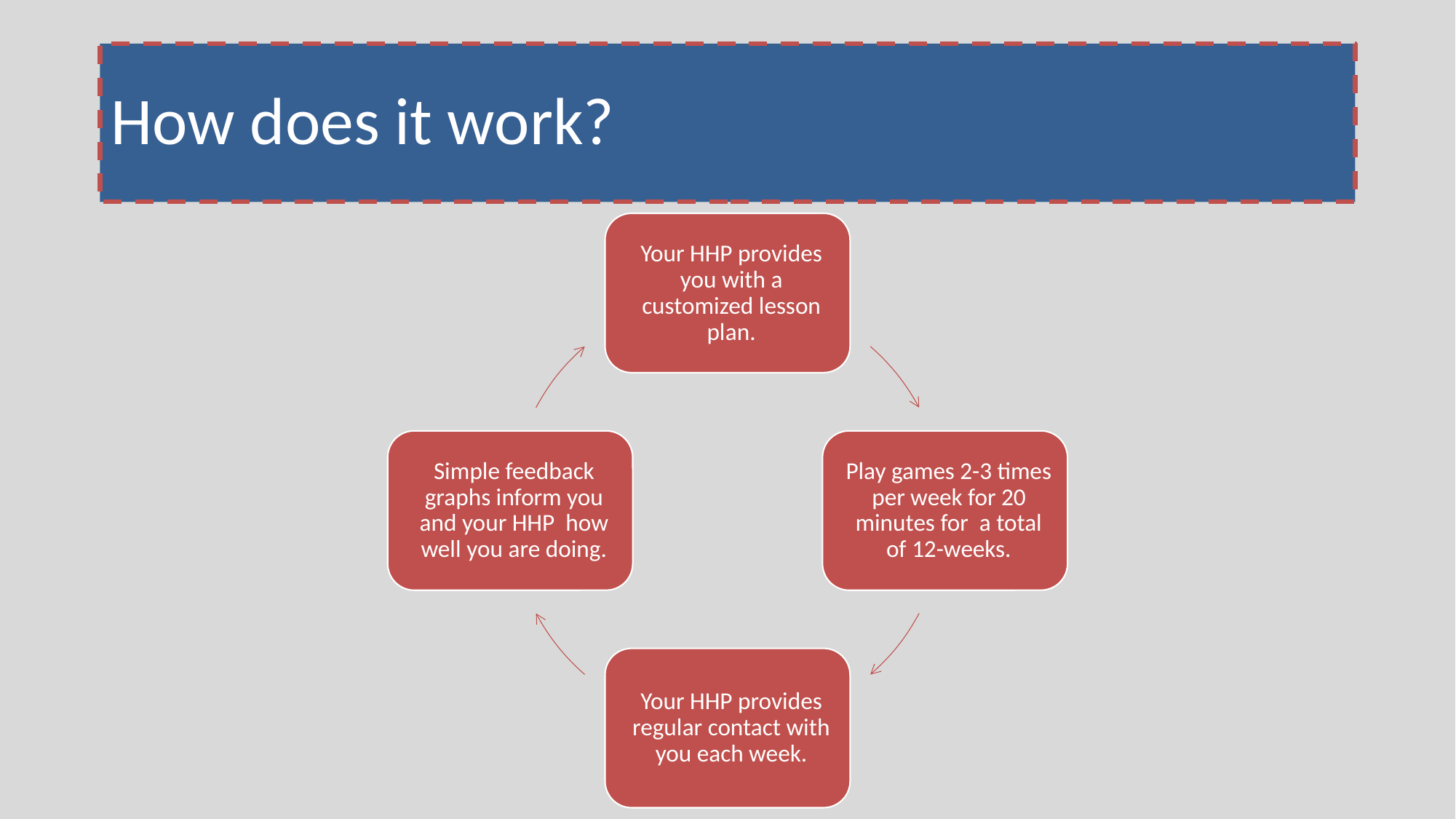

# How does it work?
Your HHP provides you with a customized lesson plan.
Play games 2-3 times per week for 20 minutes for  a total of 12-weeks.
Your HHP provides regular contact with you each week.
Simple feedback graphs inform you and your HHP  how well you are doing.